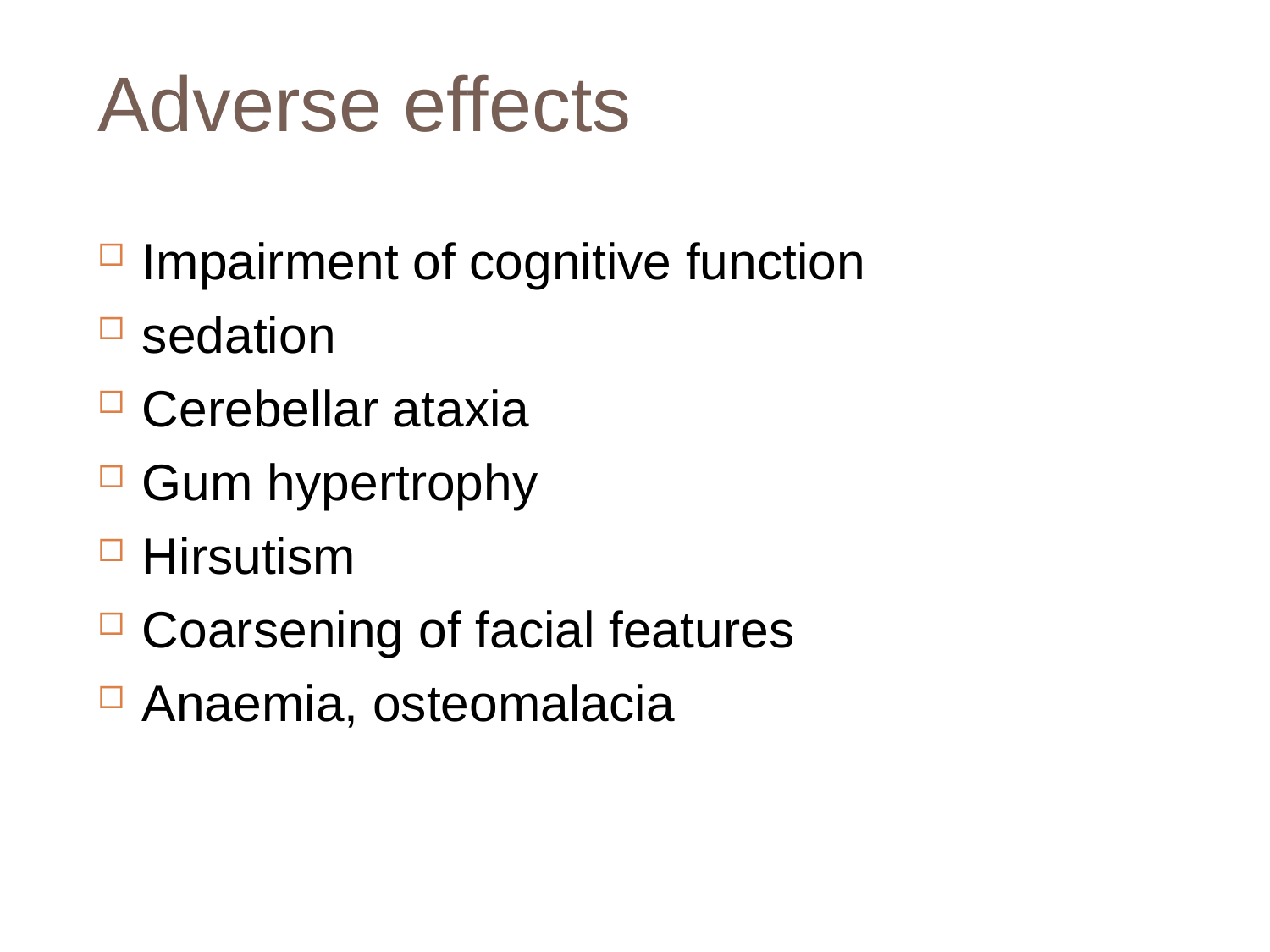

# Adverse effects
Impairment of cognitive function
sedation
Cerebellar ataxia
Gum hypertrophy
Hirsutism
Coarsening of facial features
Anaemia, osteomalacia